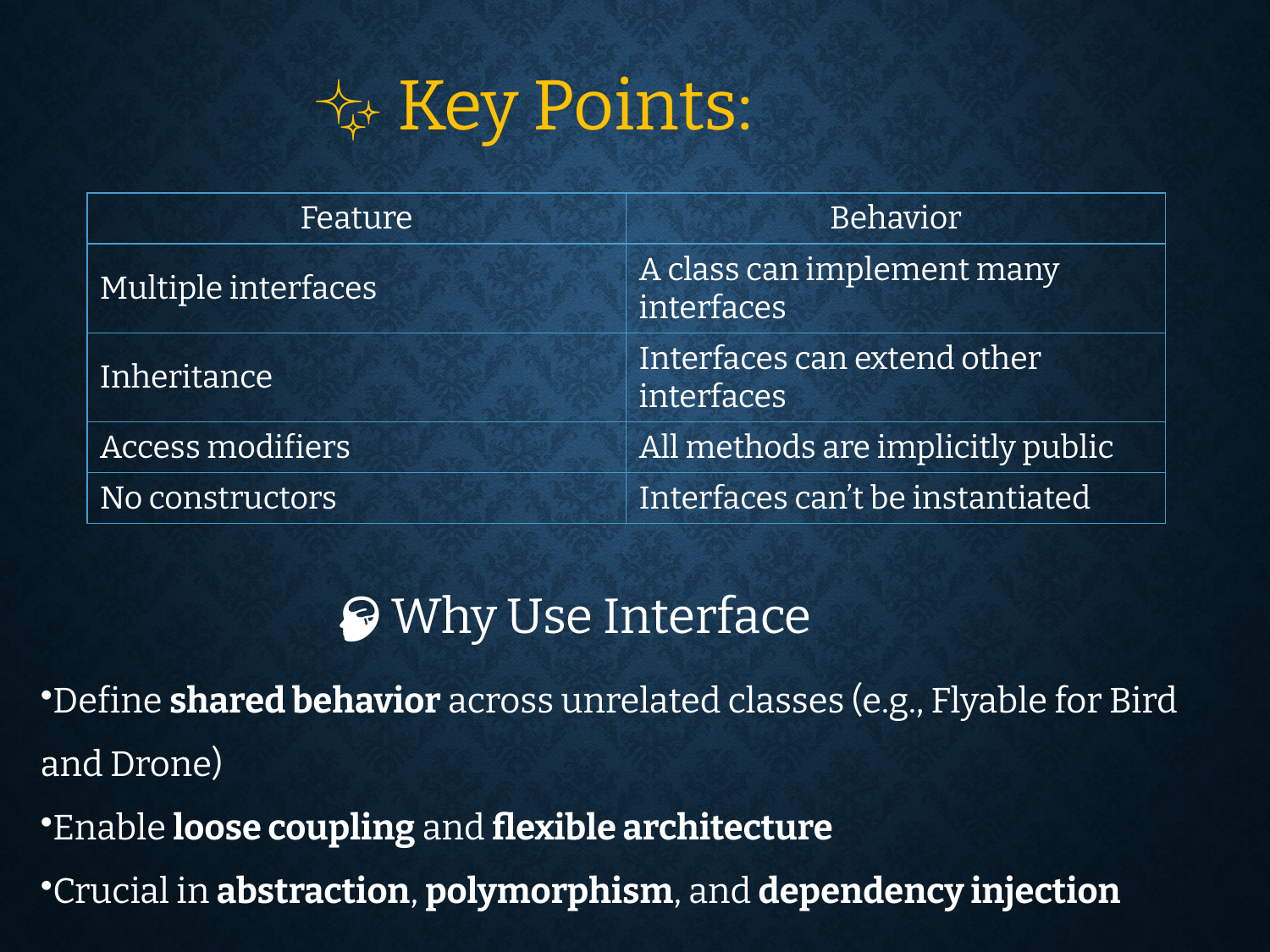

✨ Key Points:
| Feature | Behavior |
| --- | --- |
| Multiple interfaces | A class can implement many interfaces |
| Inheritance | Interfaces can extend other interfaces |
| Access modifiers | All methods are implicitly public |
| No constructors | Interfaces can’t be instantiated |
🧠 Why Use Interface
Define shared behavior across unrelated classes (e.g., Flyable for Bird and Drone)
Enable loose coupling and flexible architecture
Crucial in abstraction, polymorphism, and dependency injection